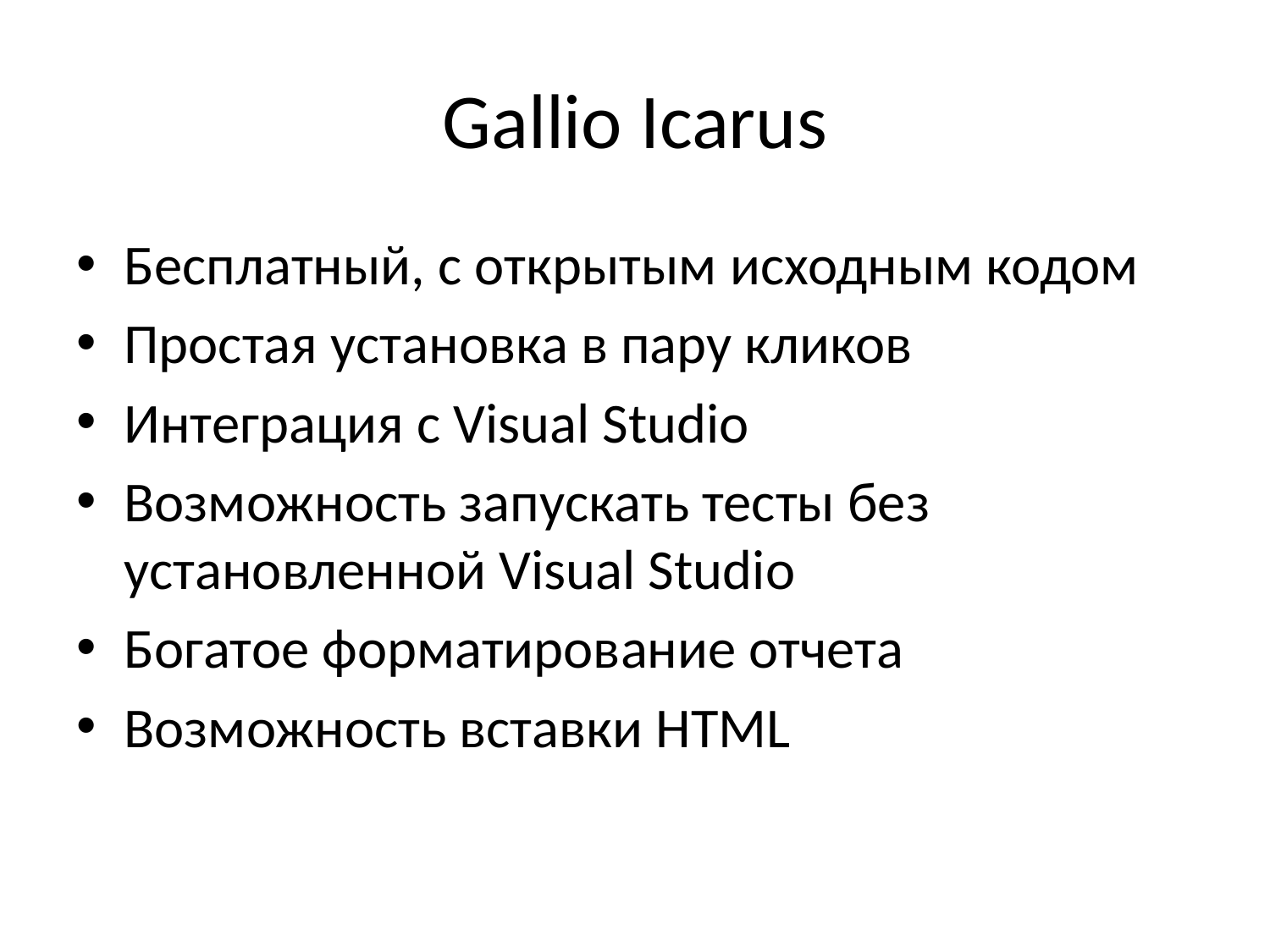

# Gallio Icarus
Бесплатный, с открытым исходным кодом
Простая установка в пару кликов
Интеграция с Visual Studio
Возможность запускать тесты без установленной Visual Studio
Богатое форматирование отчета
Возможность вставки HTML